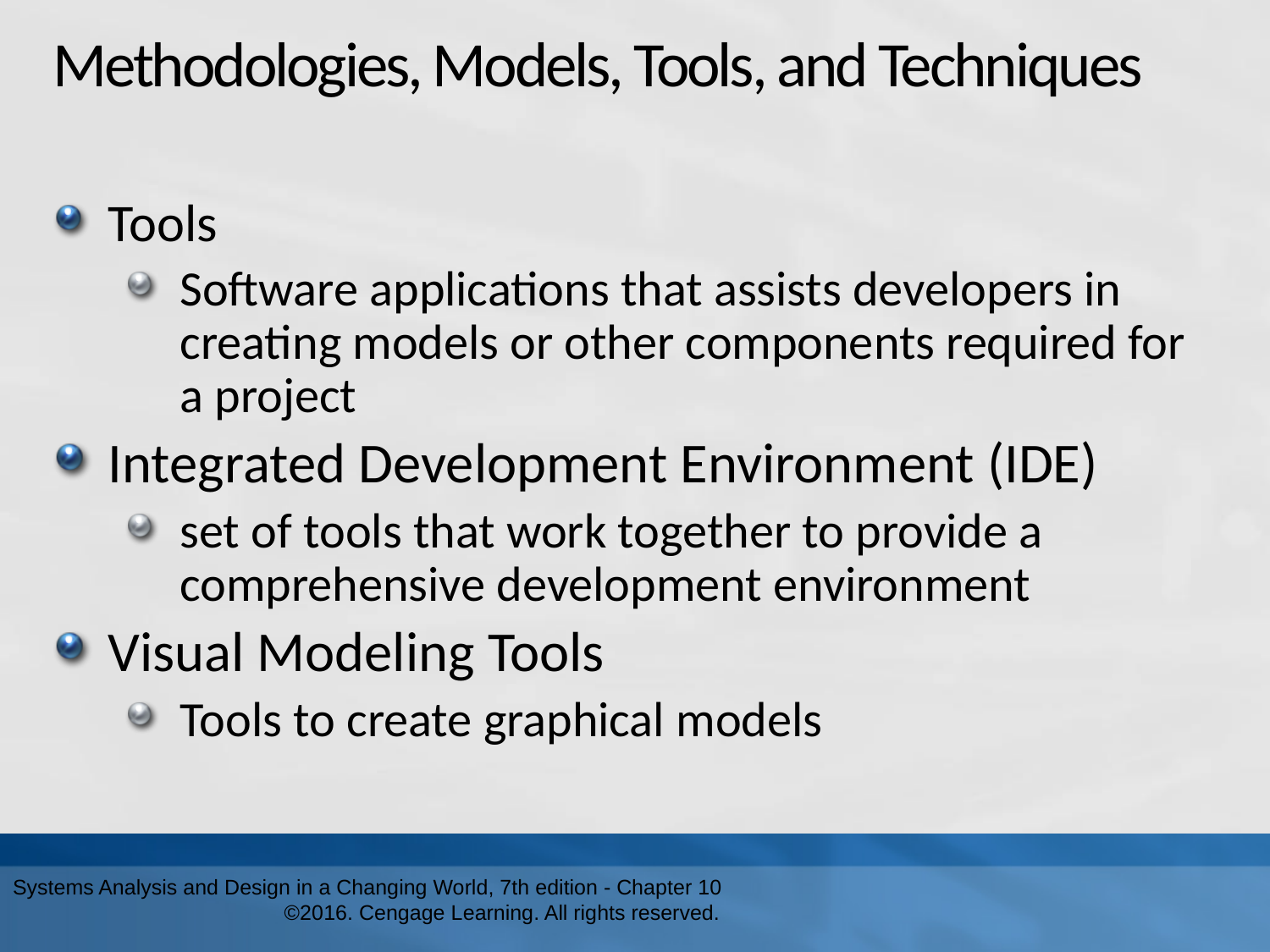

# Methodologies, Models, Tools, and Techniques

Tools
Software applications that assists developers in creating models or other components required for a project
Integrated Development Environment (IDE)
set of tools that work together to provide a comprehensive development environment
Visual Modeling Tools
Tools to create graphical models

Systems Analysis and Design in a Changing World, 7th edition - Chapter 10                                                   ©2016. Cengage Learning. All rights reserved.